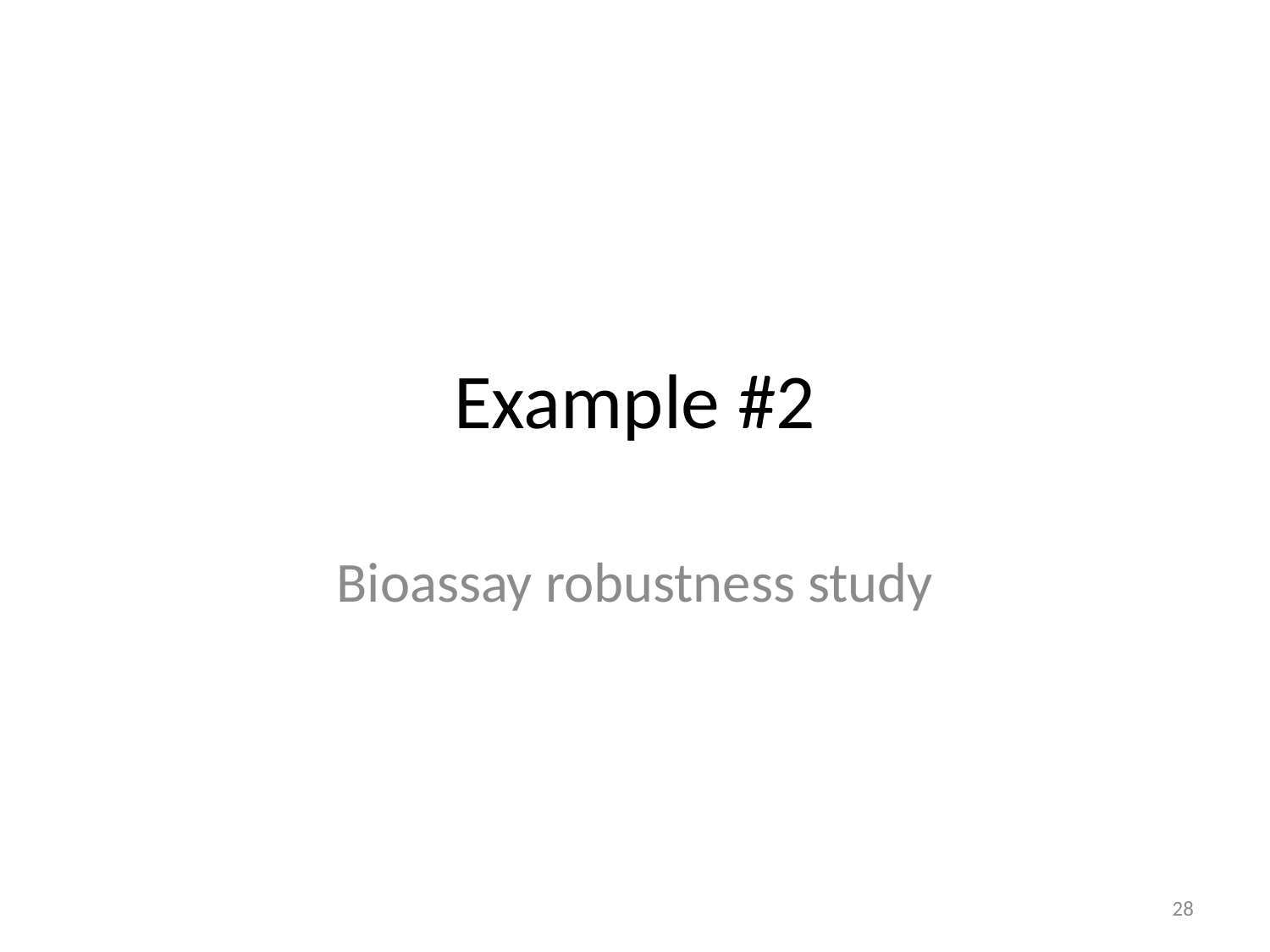

# Example #2
Bioassay robustness study
28